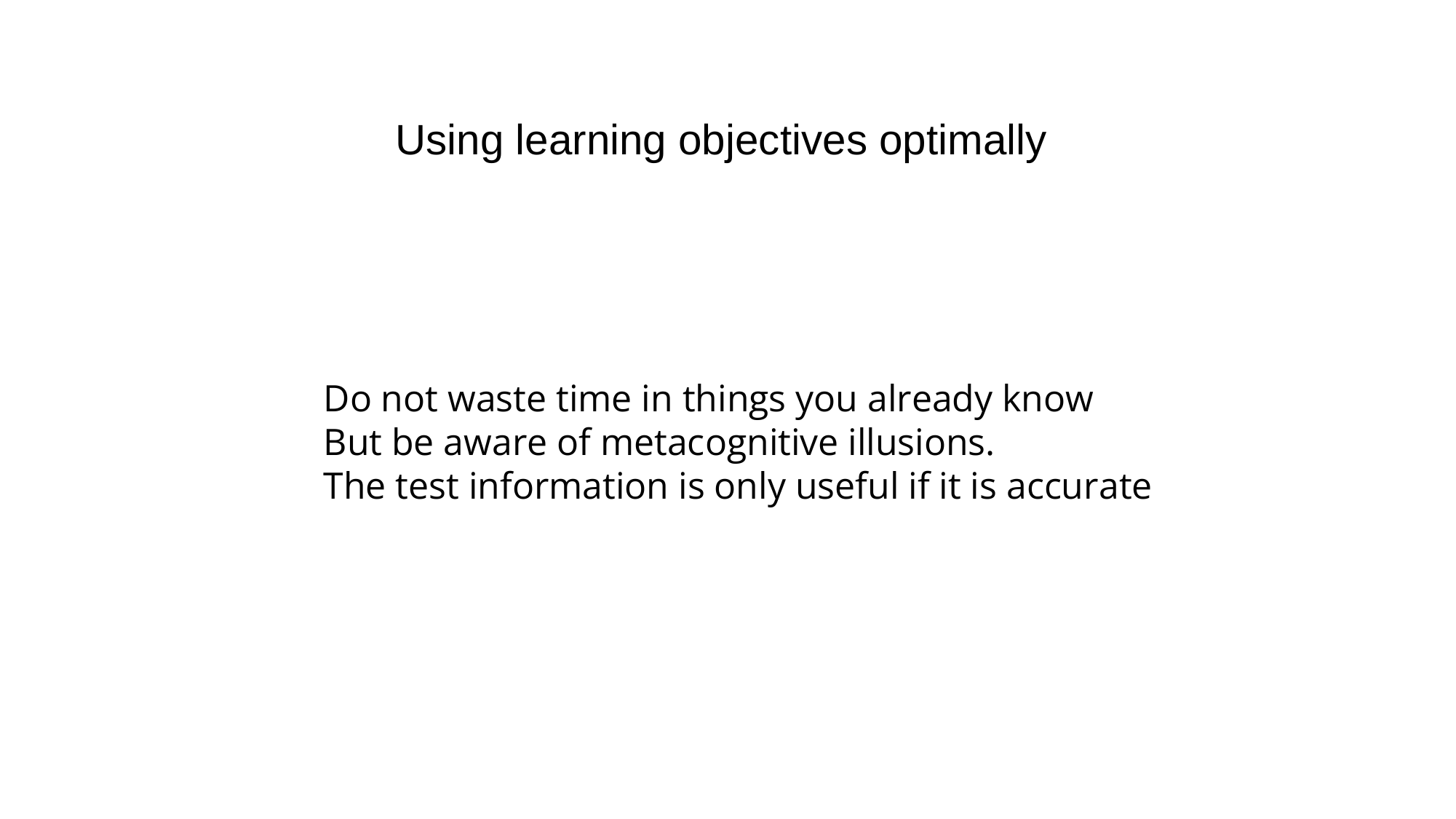

Using learning objectives optimally
Do not waste time in things you already know
But be aware of metacognitive illusions.
The test information is only useful if it is accurate